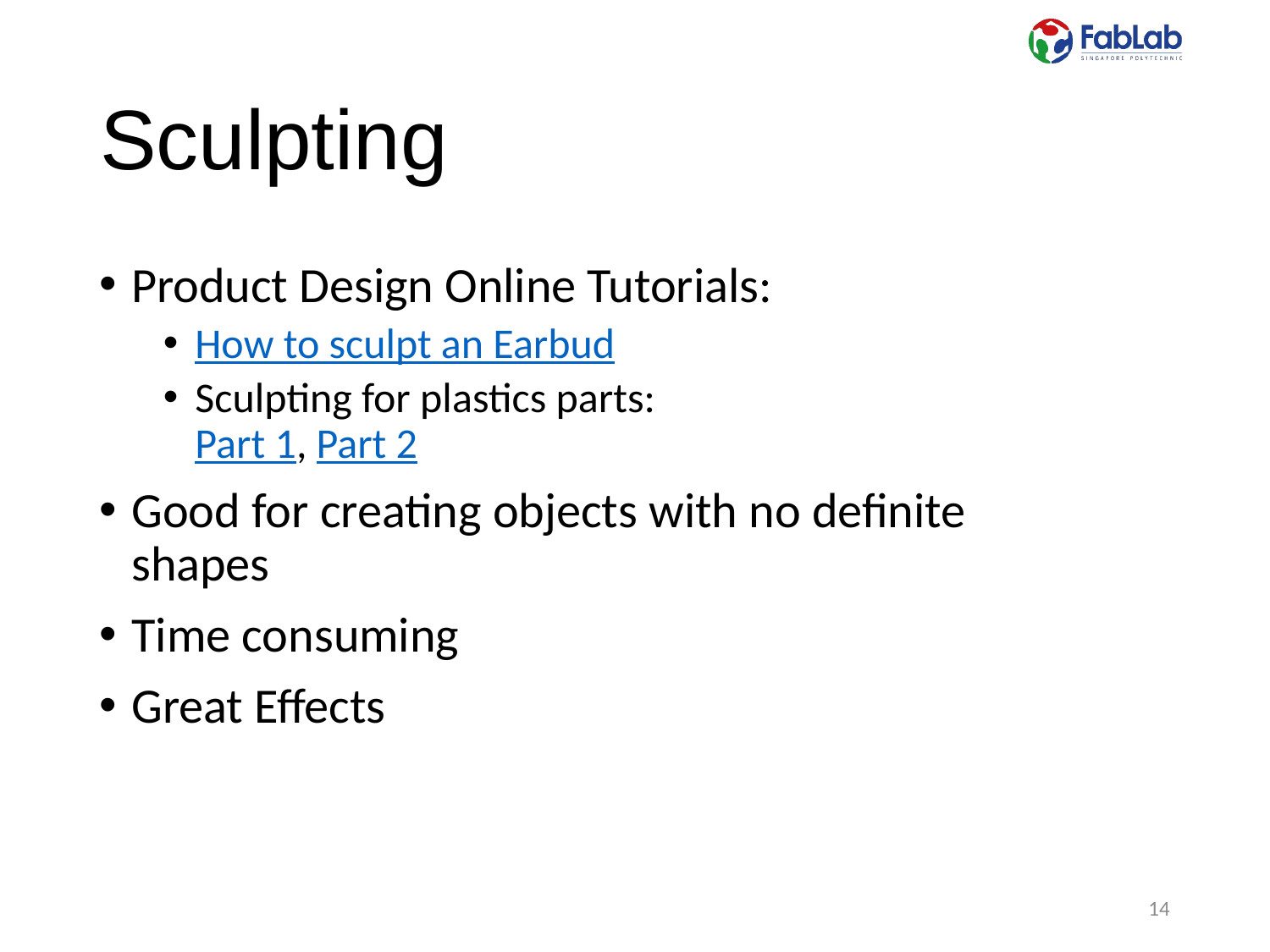

# Sculpting
Product Design Online Tutorials:
How to sculpt an Earbud
Sculpting for plastics parts:
Part 1, Part 2
Good for creating objects with no definite shapes
Time consuming
Great Effects
14